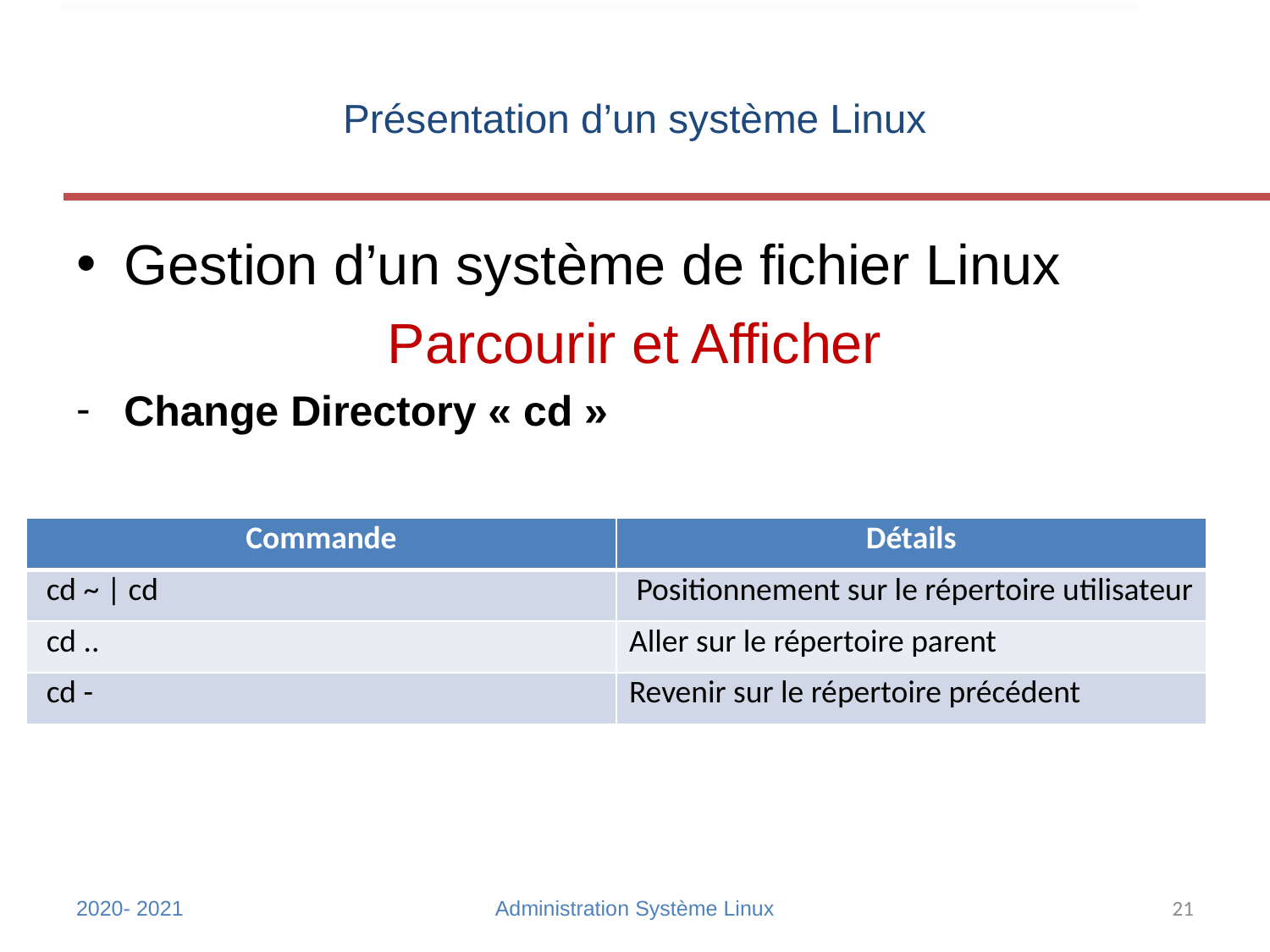

# Présentation d’un système Linux
Gestion d’un système de fichier Linux
Parcourir et Afficher
Change Directory « cd »

| Commande | Détails |
| --- | --- |
| cd ~ | cd | Positionnement sur le répertoire utilisateur |
| cd .. | Aller sur le répertoire parent |
| cd - | Revenir sur le répertoire précédent |
2020- 2021
Administration Système Linux
21